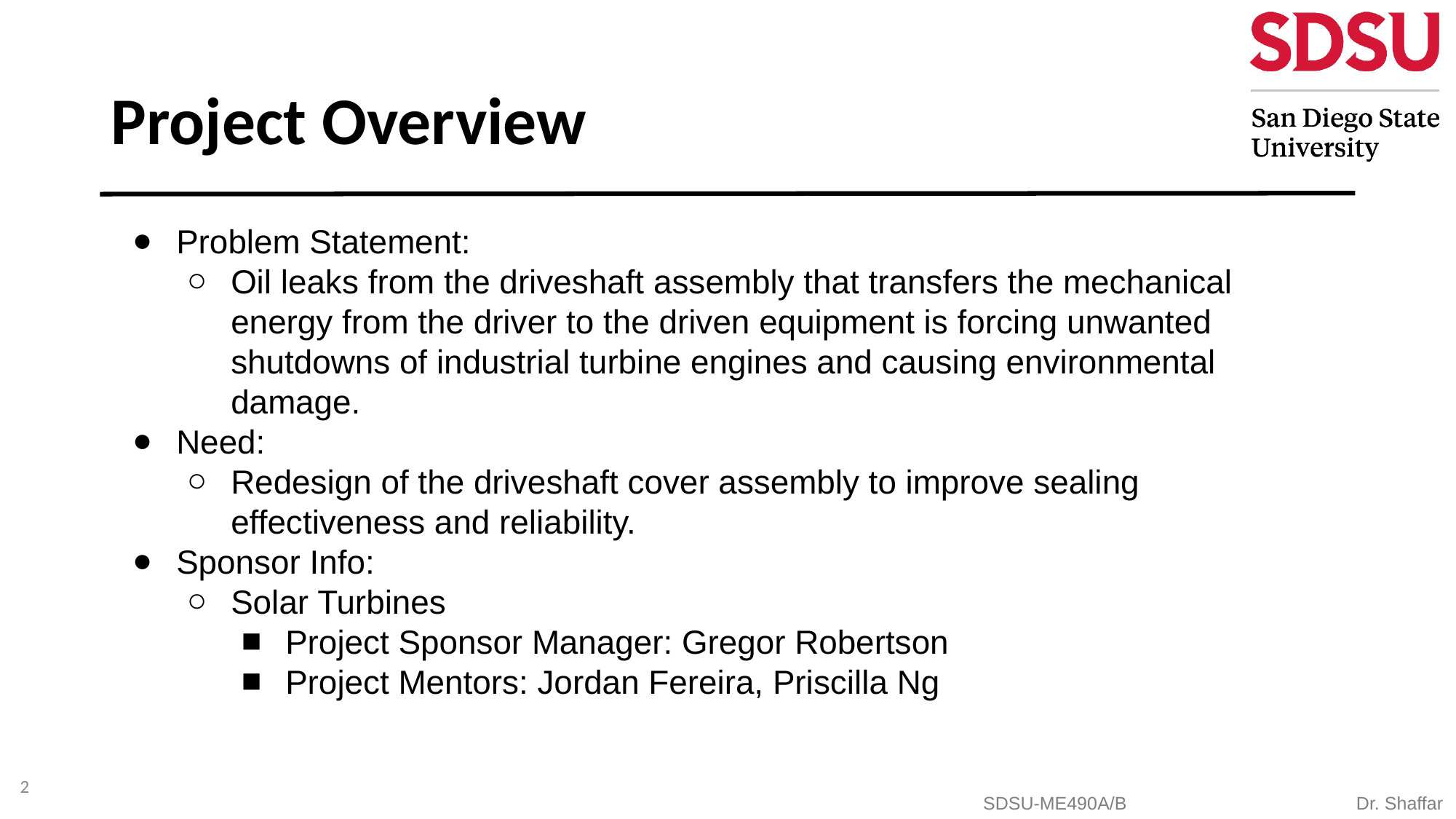

# Project Overview
Problem Statement:
Oil leaks from the driveshaft assembly that transfers the mechanical energy from the driver to the driven equipment is forcing unwanted shutdowns of industrial turbine engines and causing environmental damage.
Need:
Redesign of the driveshaft cover assembly to improve sealing effectiveness and reliability.
Sponsor Info:
Solar Turbines
Project Sponsor Manager: Gregor Robertson
Project Mentors: Jordan Fereira, Priscilla Ng